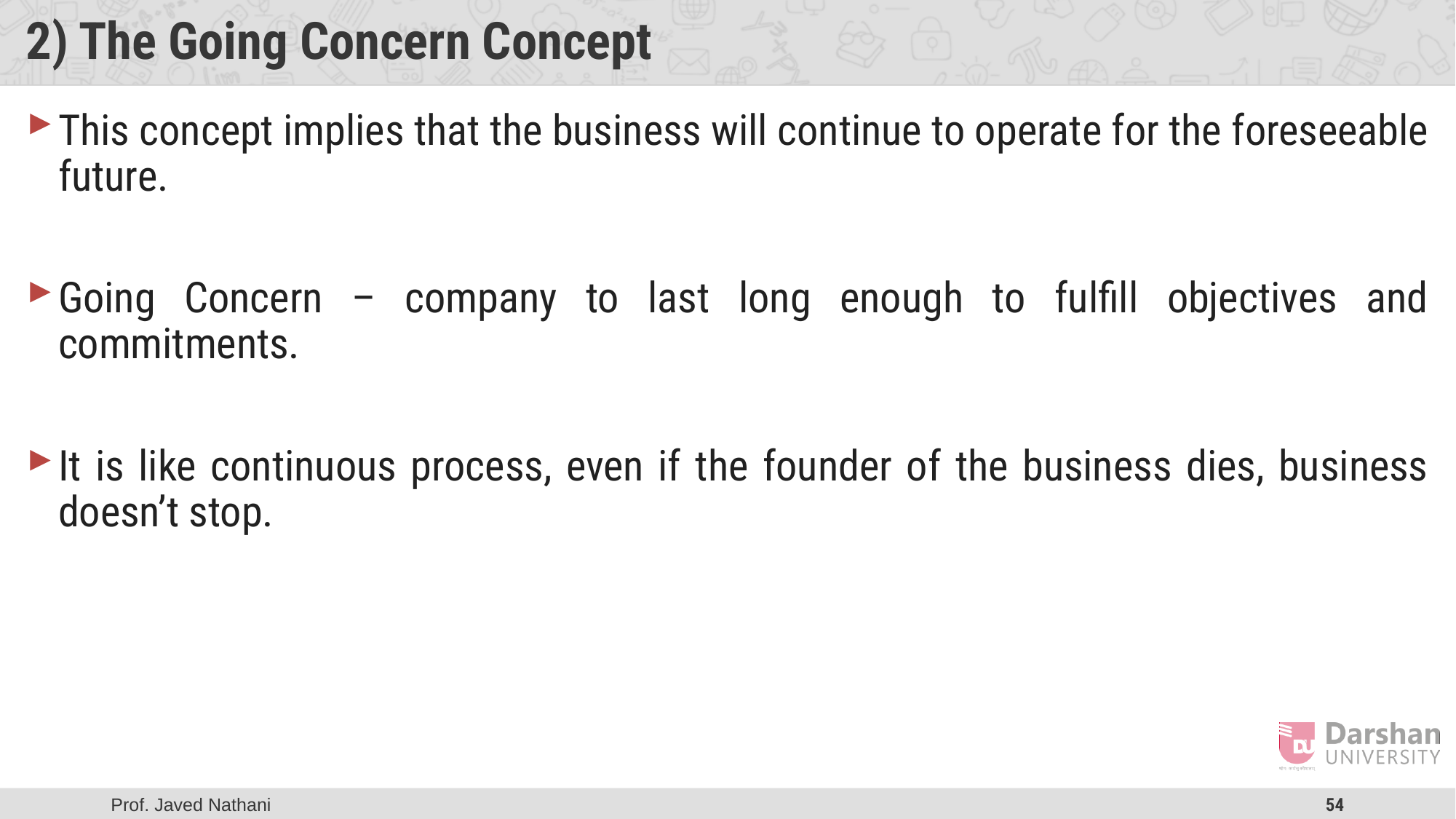

# 2) The Going Concern Concept
This concept implies that the business will continue to operate for the foreseeable future.

Going Concern – company to last long enough to fulfill objectives and commitments.

It is like continuous process, even if the founder of the business dies, business doesn’t stop.